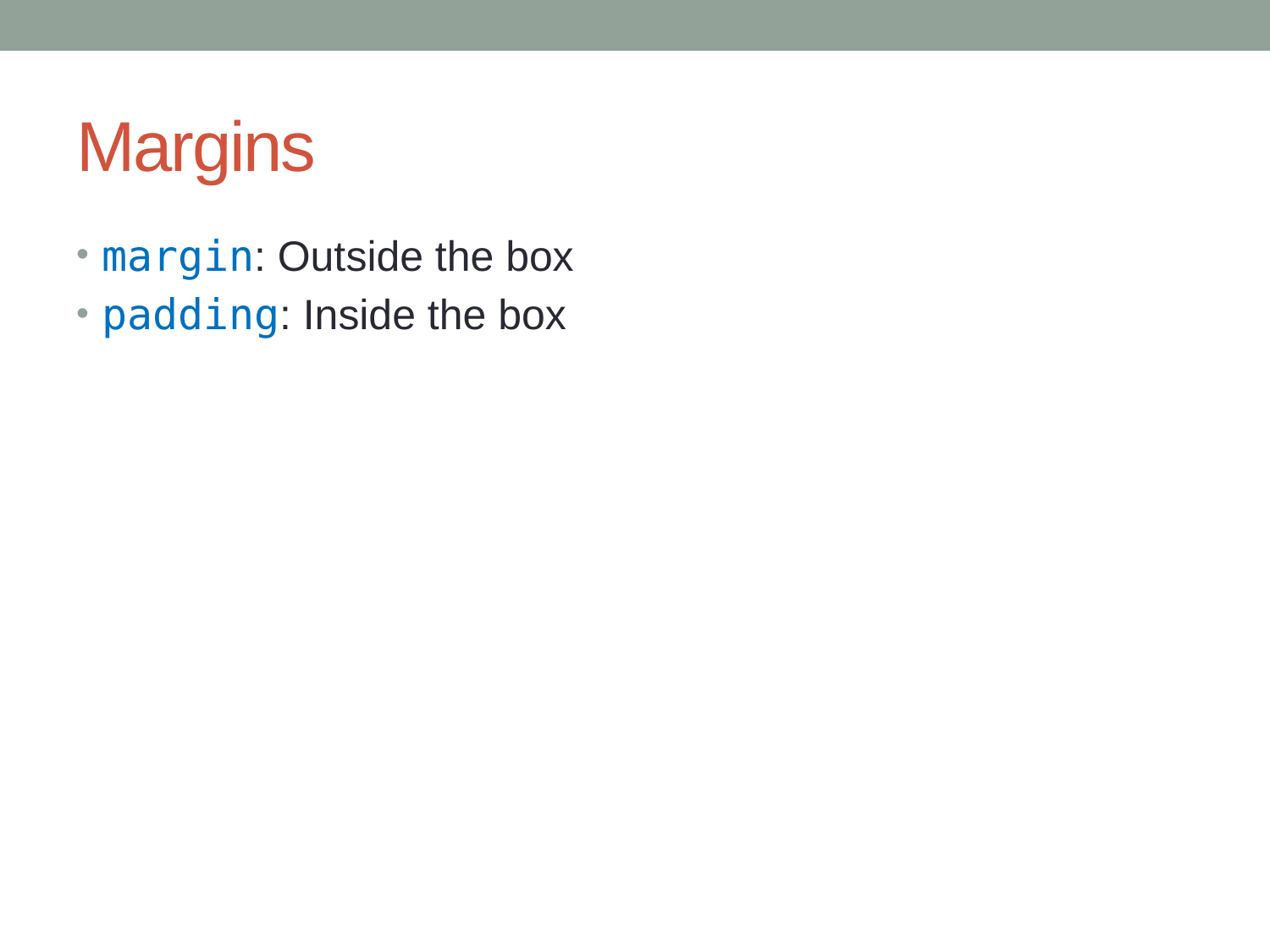

# Margins
margin: Outside the box
padding: Inside the box